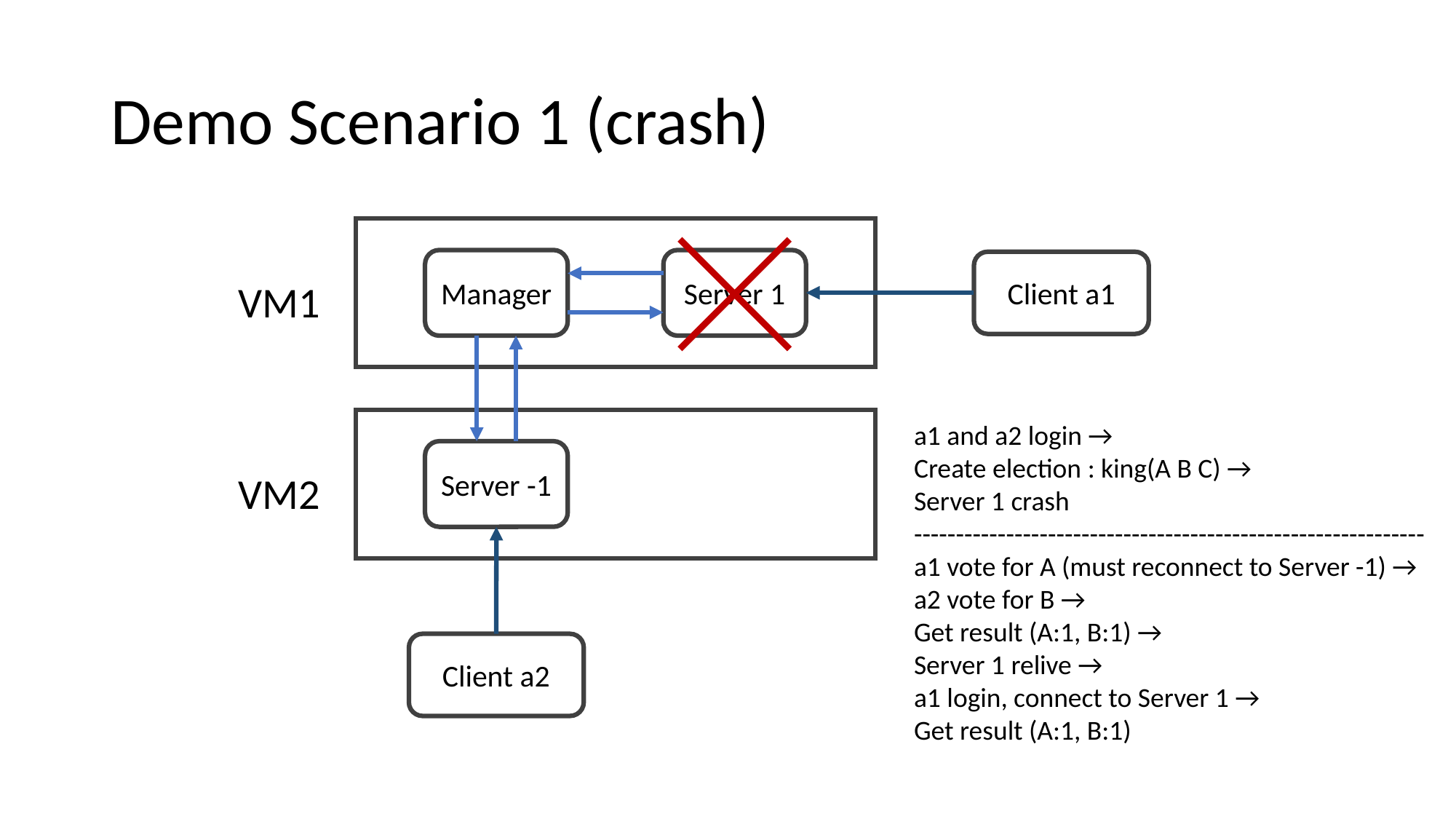

# Demo Scenario 1 (crash)

Manager
Server 1
VM1

Server -1
VM2
Client a1
a1 and a2 login →
Create election : king(A B C) →
Server 1 crash
-------------------------------------------------------------
a1 vote for A (must reconnect to Server -1) →
a2 vote for B →
Get result (A:1, B:1) →
Server 1 relive →
a1 login, connect to Server 1 →
Get result (A:1, B:1)

Client a2